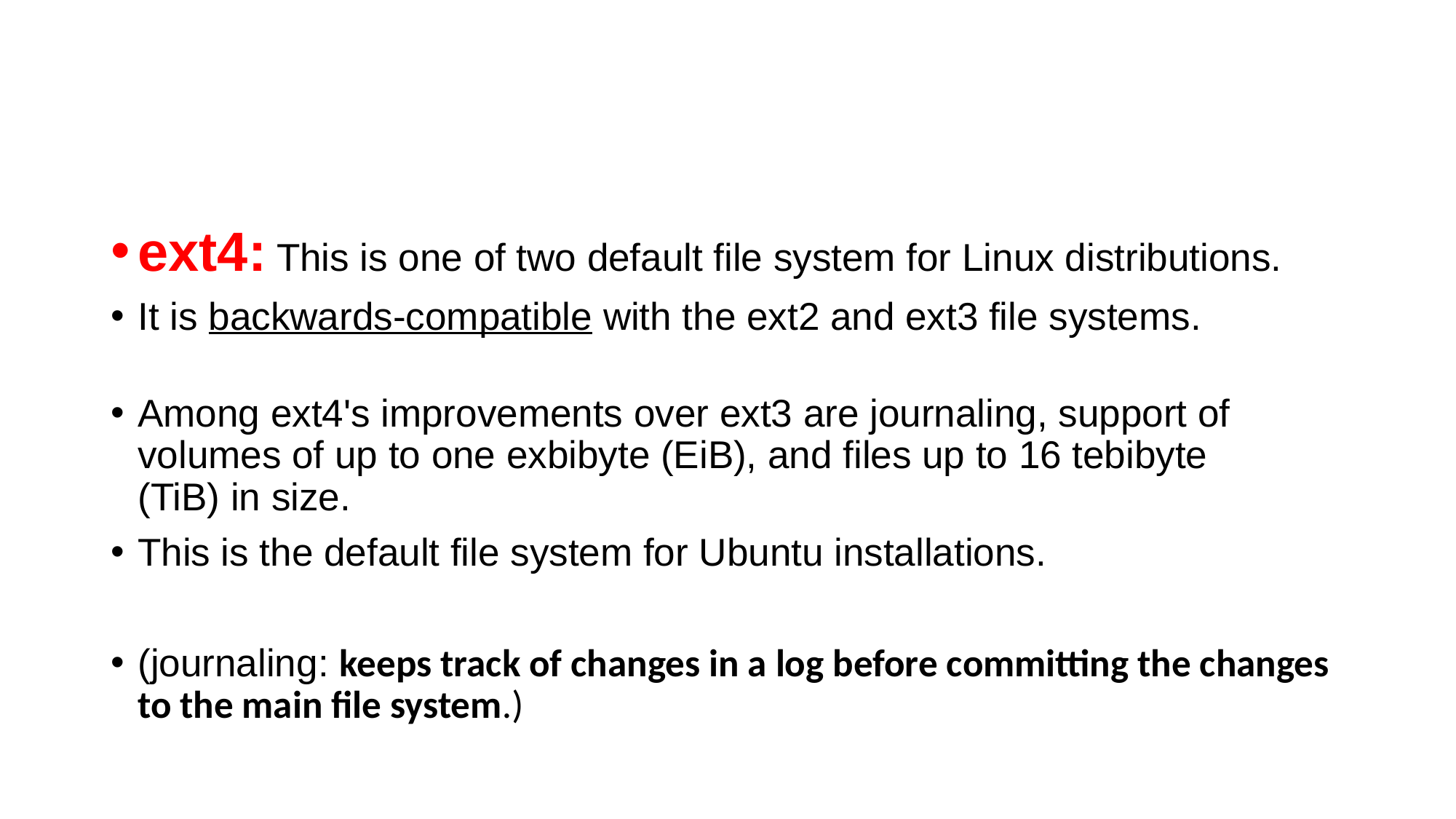

#
ext4: This is one of two default file system for Linux distributions.
It is backwards-compatible with the ext2 and ext3 file systems.
Among ext4's improvements over ext3 are journaling, support of
volumes of up to one exbibyte (EiB), and files up to 16 tebibyte
(TiB) in size.
This is the default file system for Ubuntu installations.

(journaling: keeps track of changes in a log before committing the changes to the main file system.)